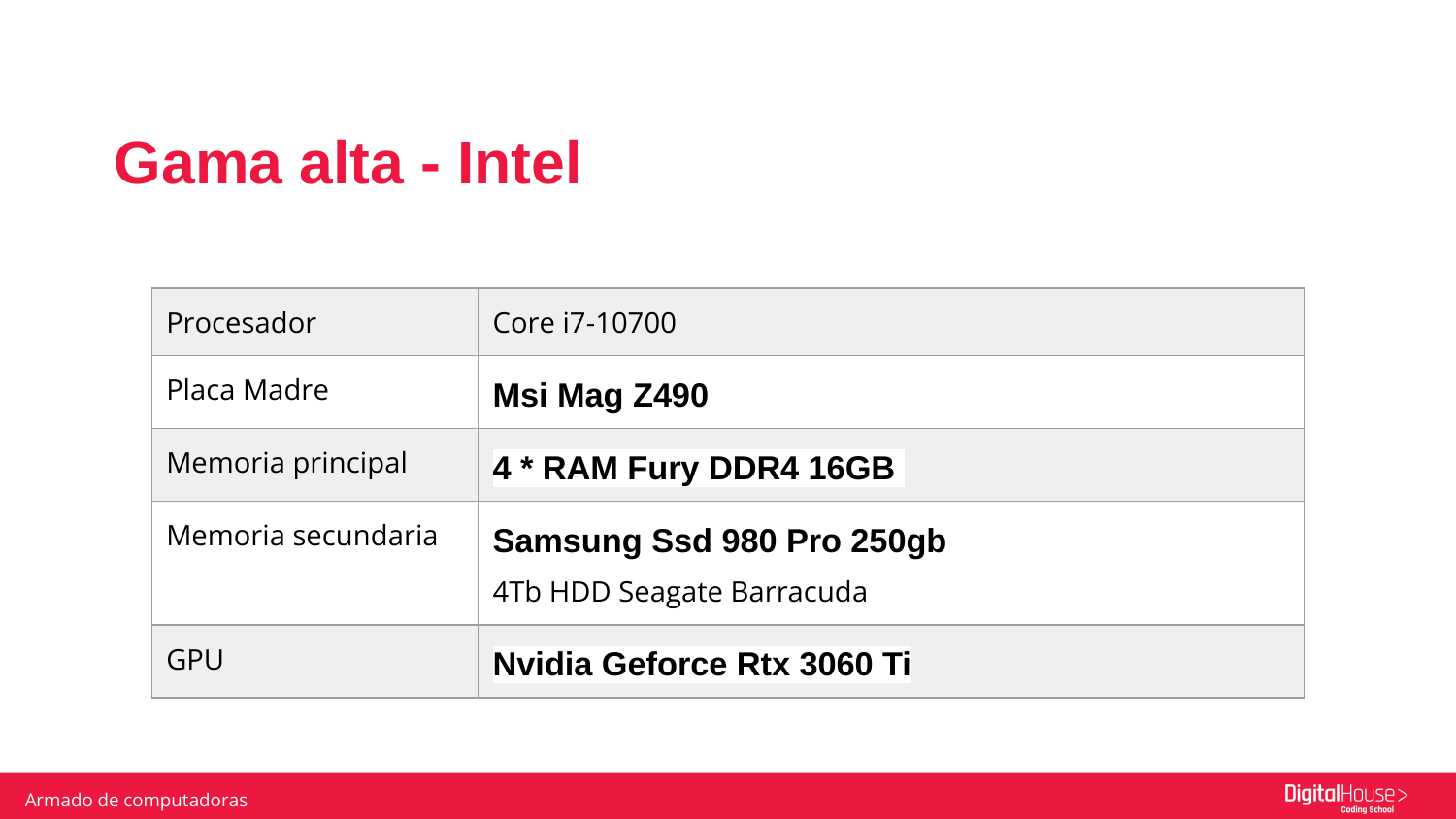

Gama alta - Intel

| Procesador | Core i7-10700 |
| --- | --- |
| Placa Madre | Msi Mag Z490 |
| Memoria principal | 4 \* RAM Fury DDR4 16GB |
| Memoria secundaria | Samsung Ssd 980 Pro 250gb 4Tb HDD Seagate Barracuda |
| GPU | Nvidia Geforce Rtx 3060 Ti |